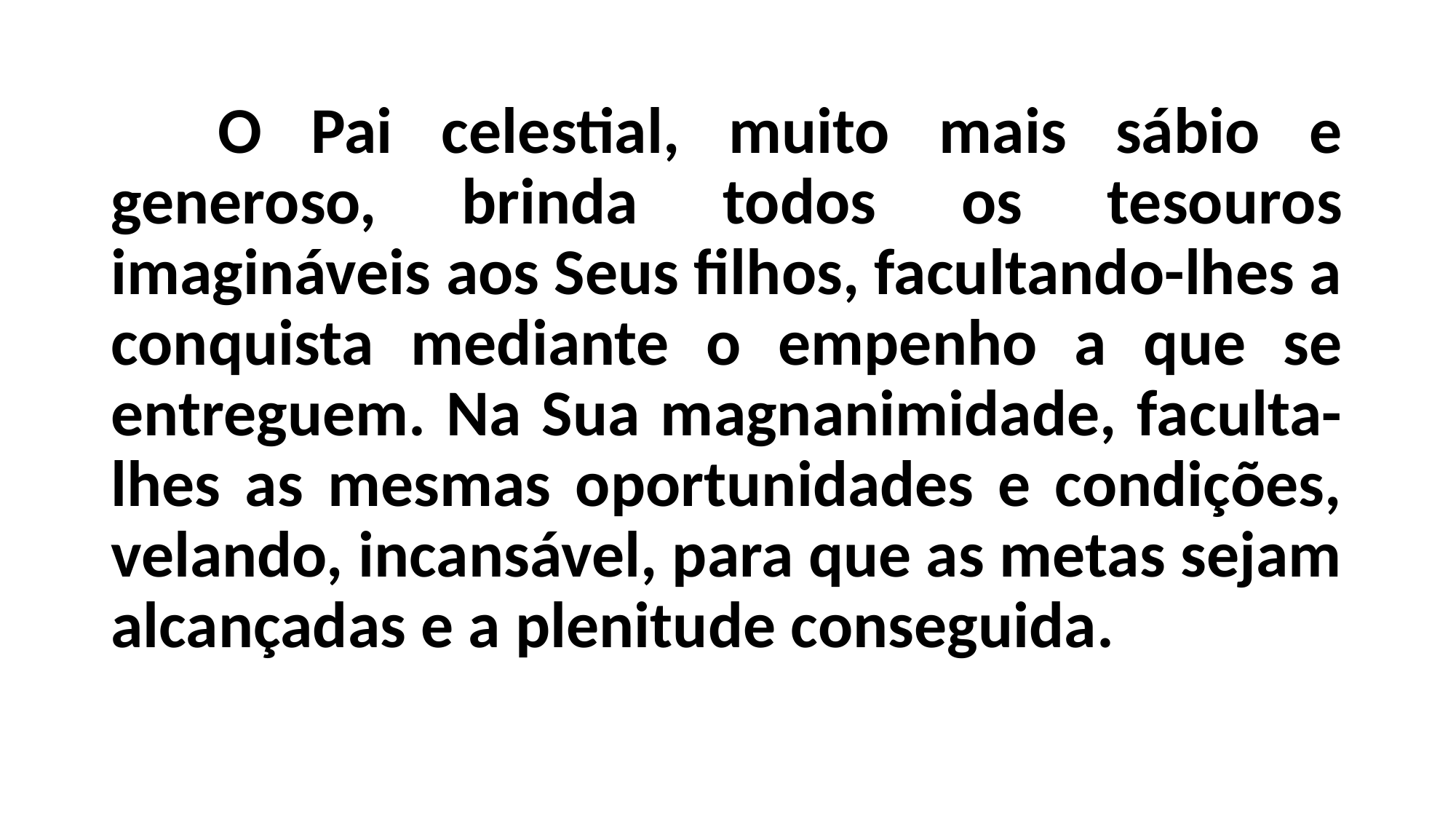

O Pai celestial, muito mais sábio e generoso, brinda todos os tesouros imagináveis aos Seus filhos, facultando-lhes a conquista mediante o empenho a que se entreguem. Na Sua magnanimidade, faculta-lhes as mesmas oportunidades e condições, velando, incansável, para que as metas sejam alcançadas e a plenitude conseguida.